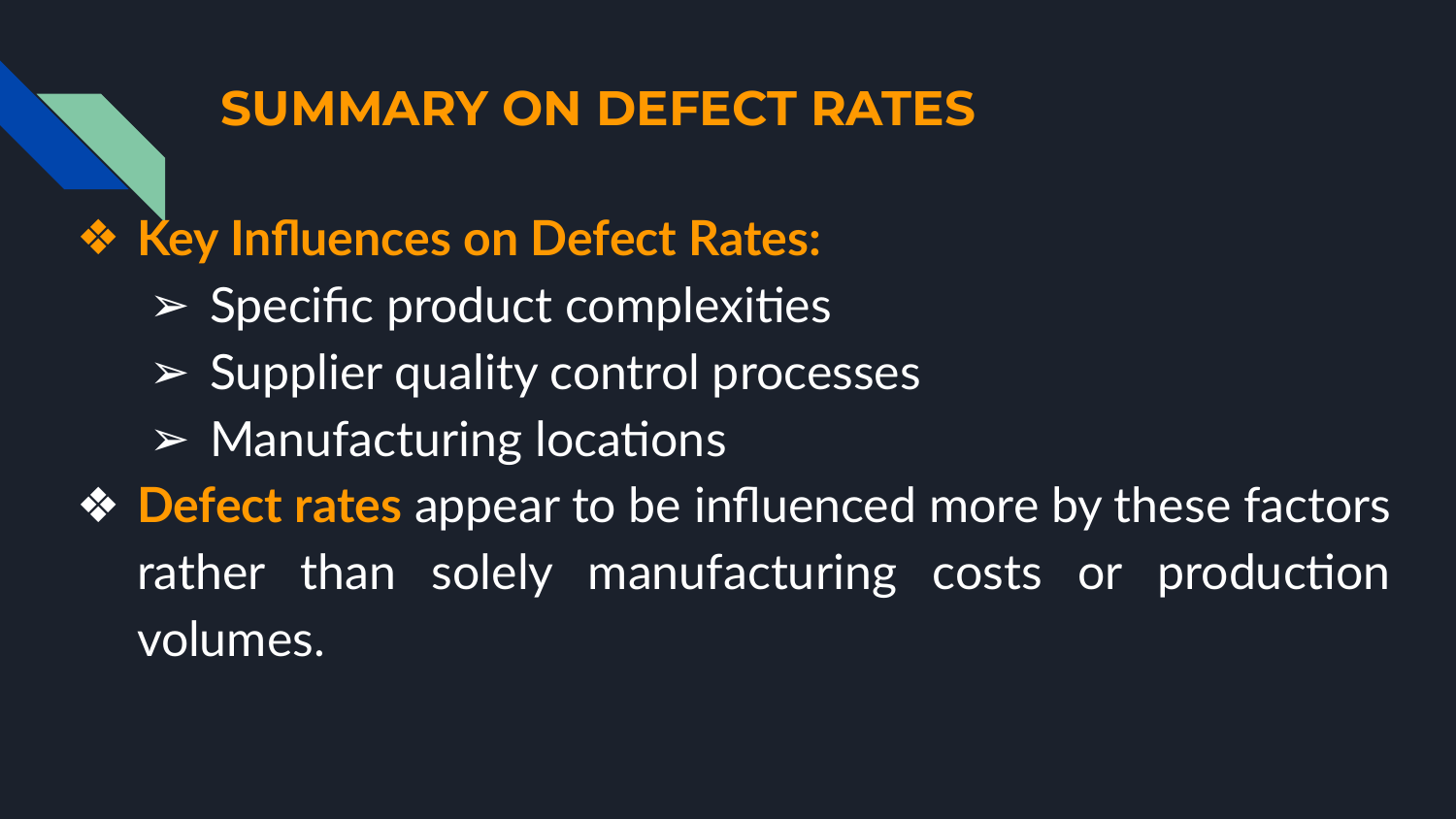

# SUMMARY ON DEFECT RATES
Key Influences on Defect Rates:
Specific product complexities
Supplier quality control processes
Manufacturing locations
Defect rates appear to be influenced more by these factors rather than solely manufacturing costs or production volumes.